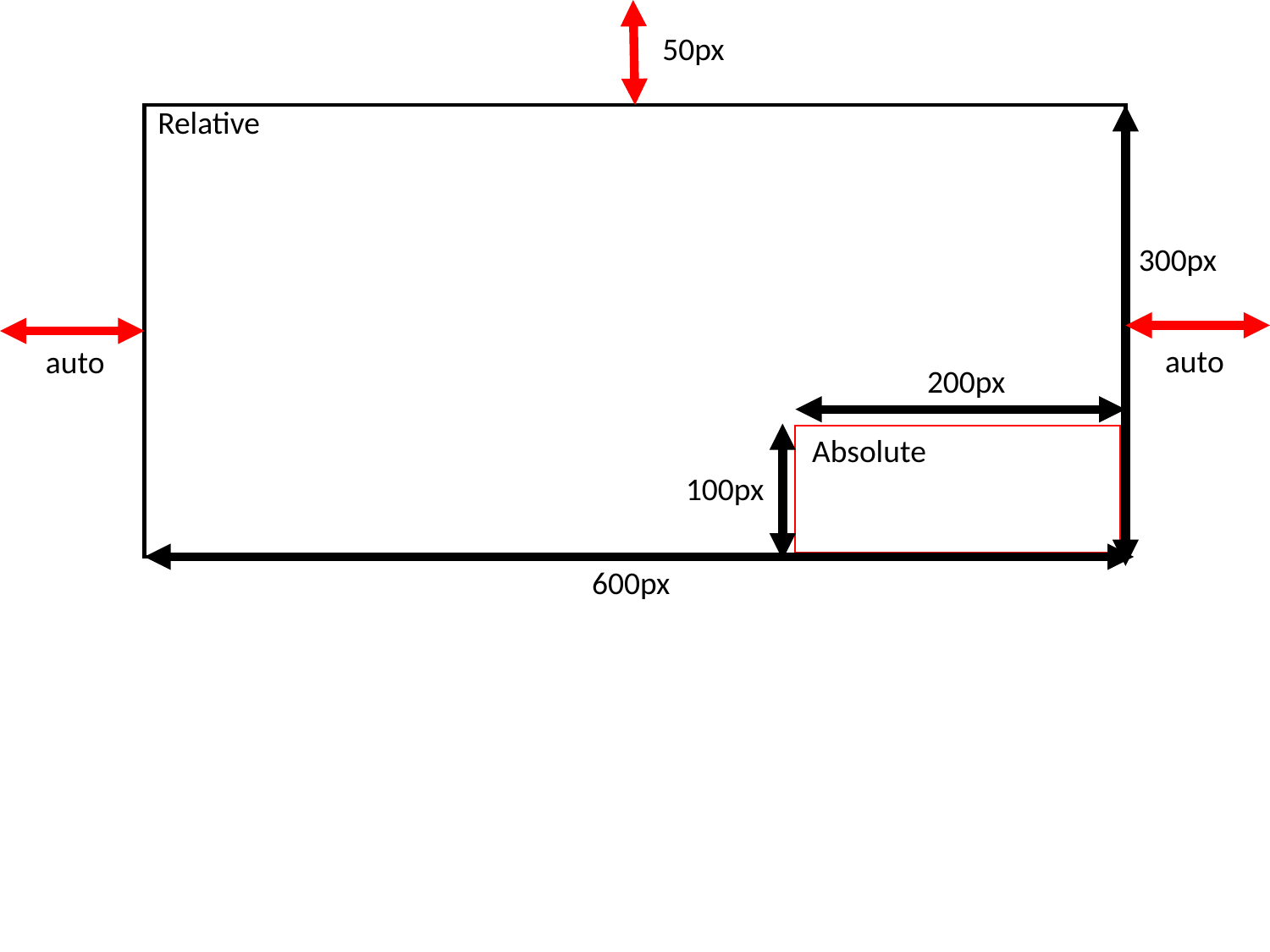

50px

Relative

300px

auto
auto
200px

Absolute

100px

600px